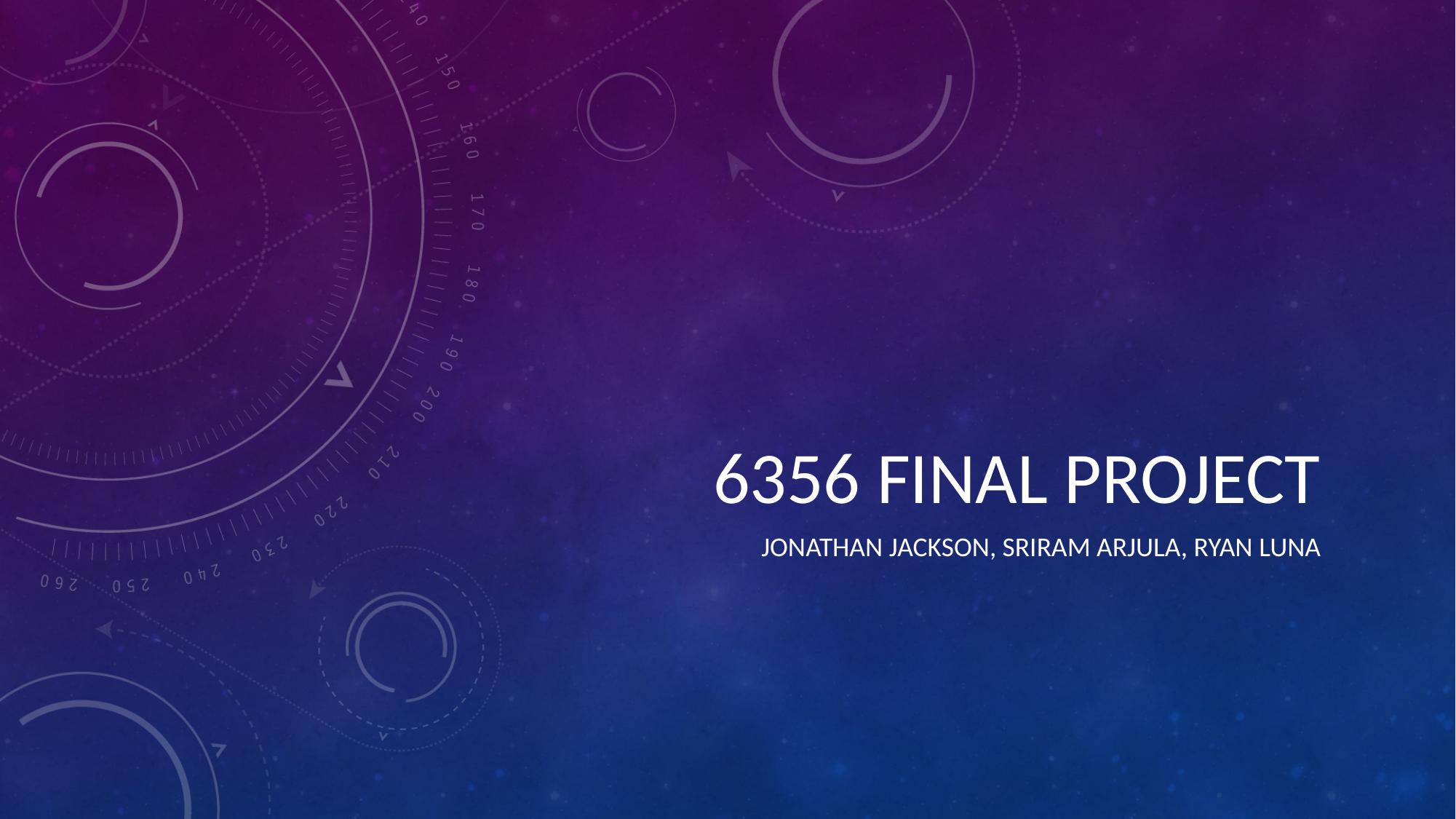

# 6356 Final Project
Jonathan Jackson, Sriram Arjula, Ryan Luna